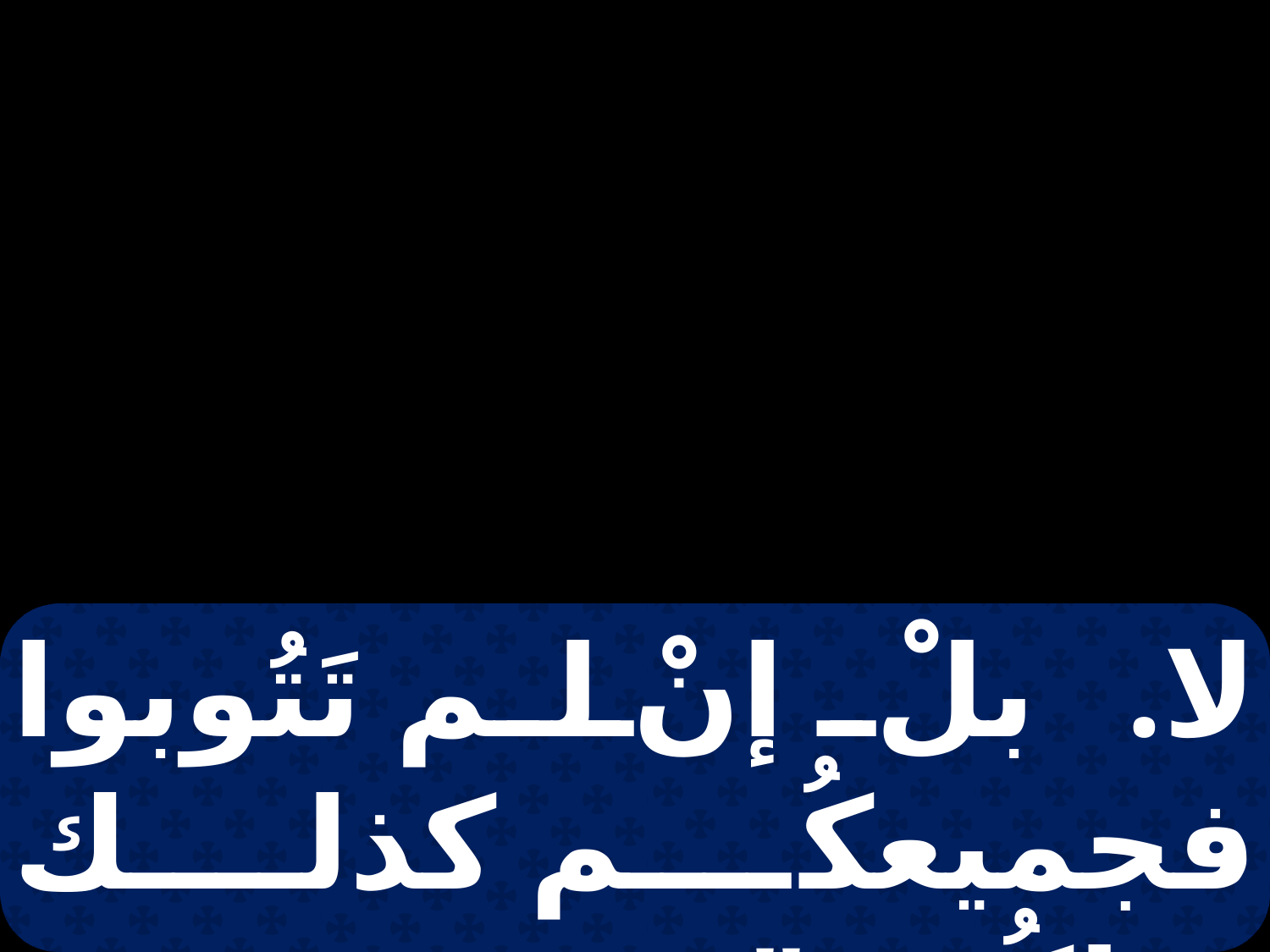

لا. بلْ إنْ لم تَتُوبوا فجميعكُم كذلك تَهلِكُونَ".